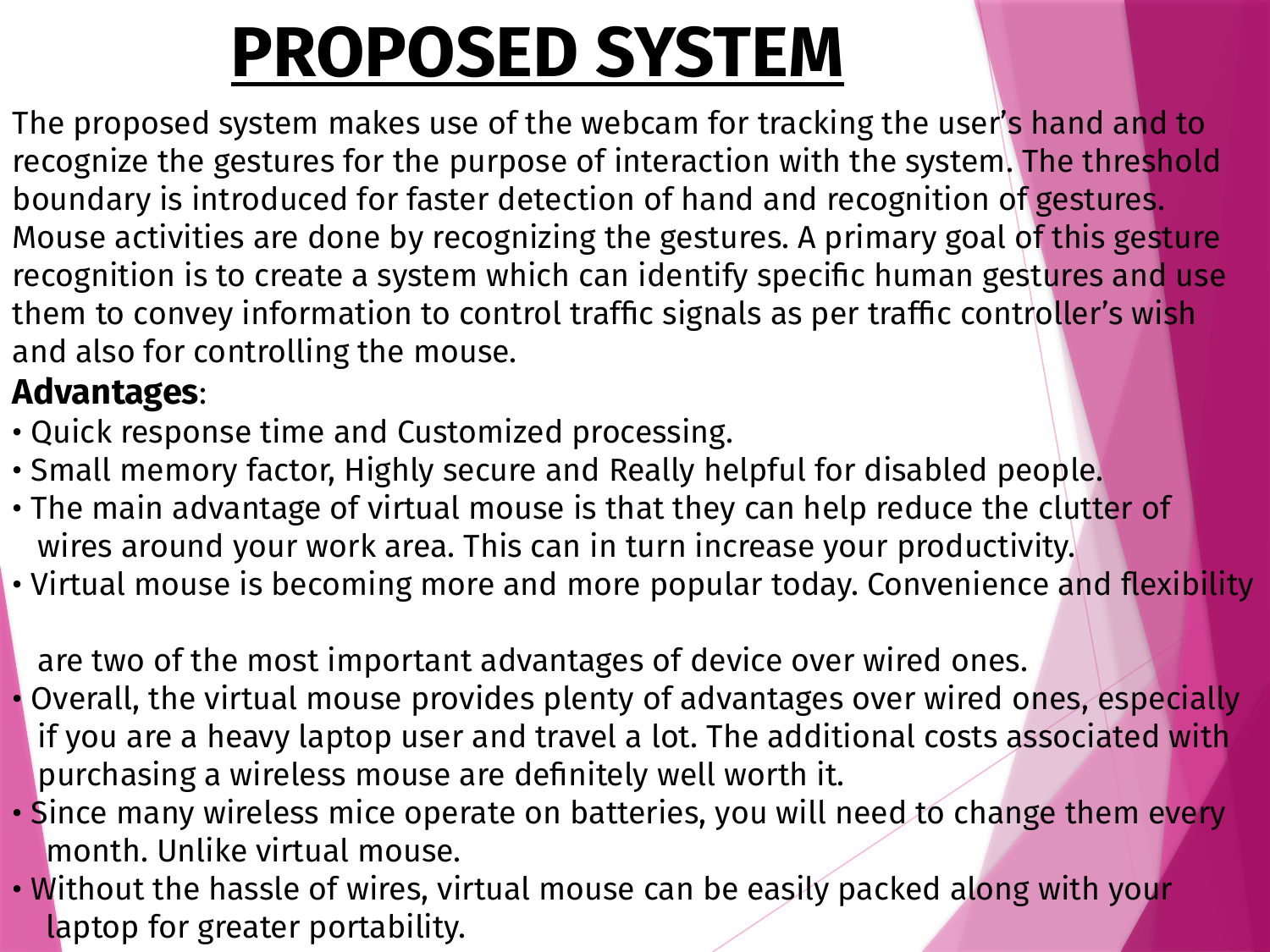

# PROPOSED SYSTEM
The proposed system makes use of the webcam for tracking the user’s hand and to recognize the gestures for the purpose of interaction with the system. The threshold boundary is introduced for faster detection of hand and recognition of gestures. Mouse activities are done by recognizing the gestures. A primary goal of this gesture recognition is to create a system which can identify specific human gestures and use them to convey information to control traffic signals as per traffic controller’s wish and also for controlling the mouse.
Advantages:
• Quick response time and Customized processing.
• Small memory factor, Highly secure and Really helpful for disabled people.
• The main advantage of virtual mouse is that they can help reduce the clutter of
   wires around your work area. This can in turn increase your productivity.
• Virtual mouse is becoming more and more popular today. Convenience and flexibility
   are two of the most important advantages of device over wired ones.
• Overall, the virtual mouse provides plenty of advantages over wired ones, especially
   if you are a heavy laptop user and travel a lot. The additional costs associated with
   purchasing a wireless mouse are definitely well worth it.
• Since many wireless mice operate on batteries, you will need to change them every
    month. Unlike virtual mouse.
• Without the hassle of wires, virtual mouse can be easily packed along with your
    laptop for greater portability.